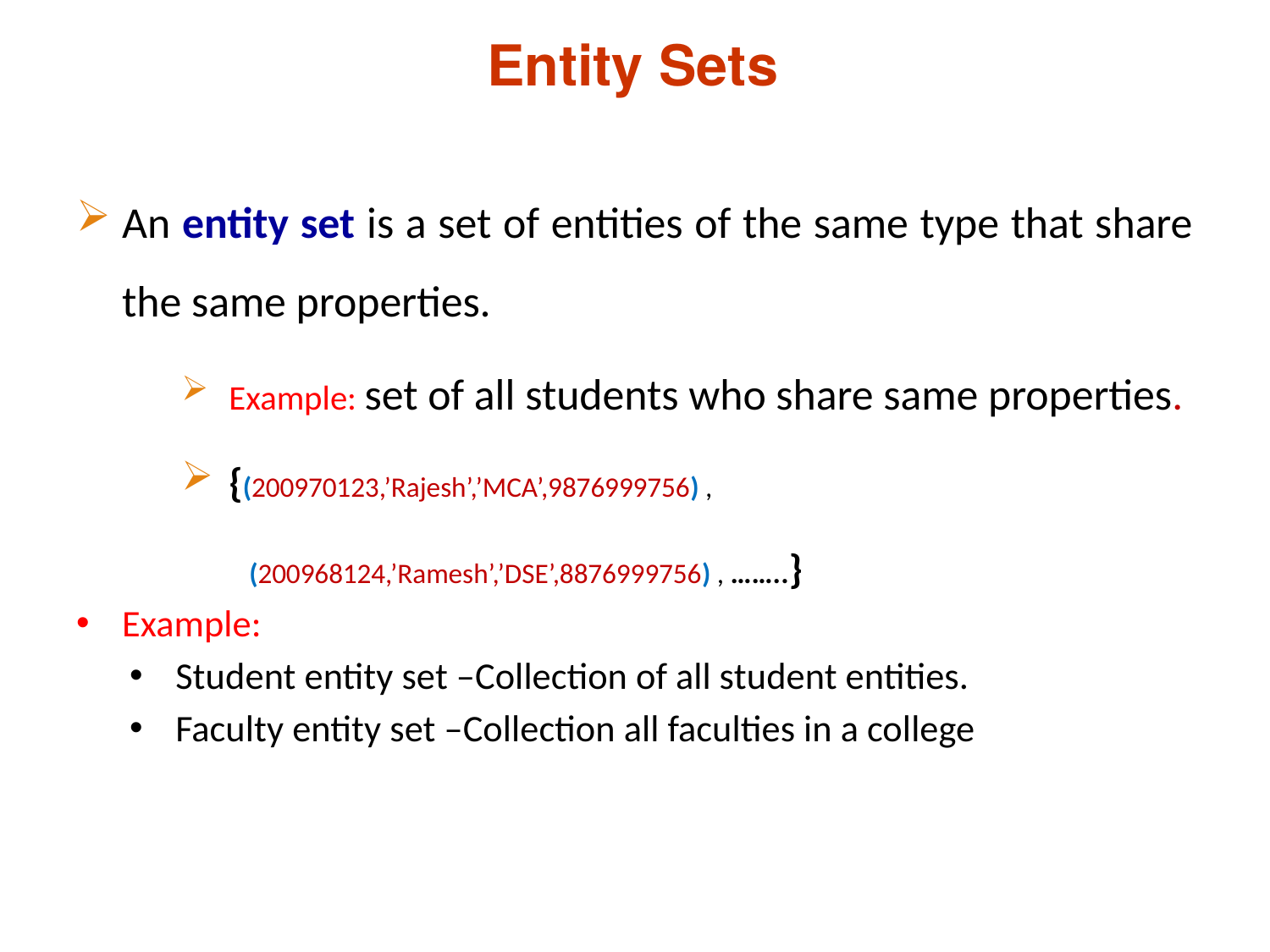

# Entity Sets
An entity set is a set of entities of the same type that share the same properties.
Example: set of all students who share same properties.
{(200970123,’Rajesh’,’MCA’,9876999756) ,
        (200968124,’Ramesh’,’DSE’,8876999756) , ……..}
Example:
Student entity set –Collection of all student entities.
Faculty entity set –Collection all faculties in a college